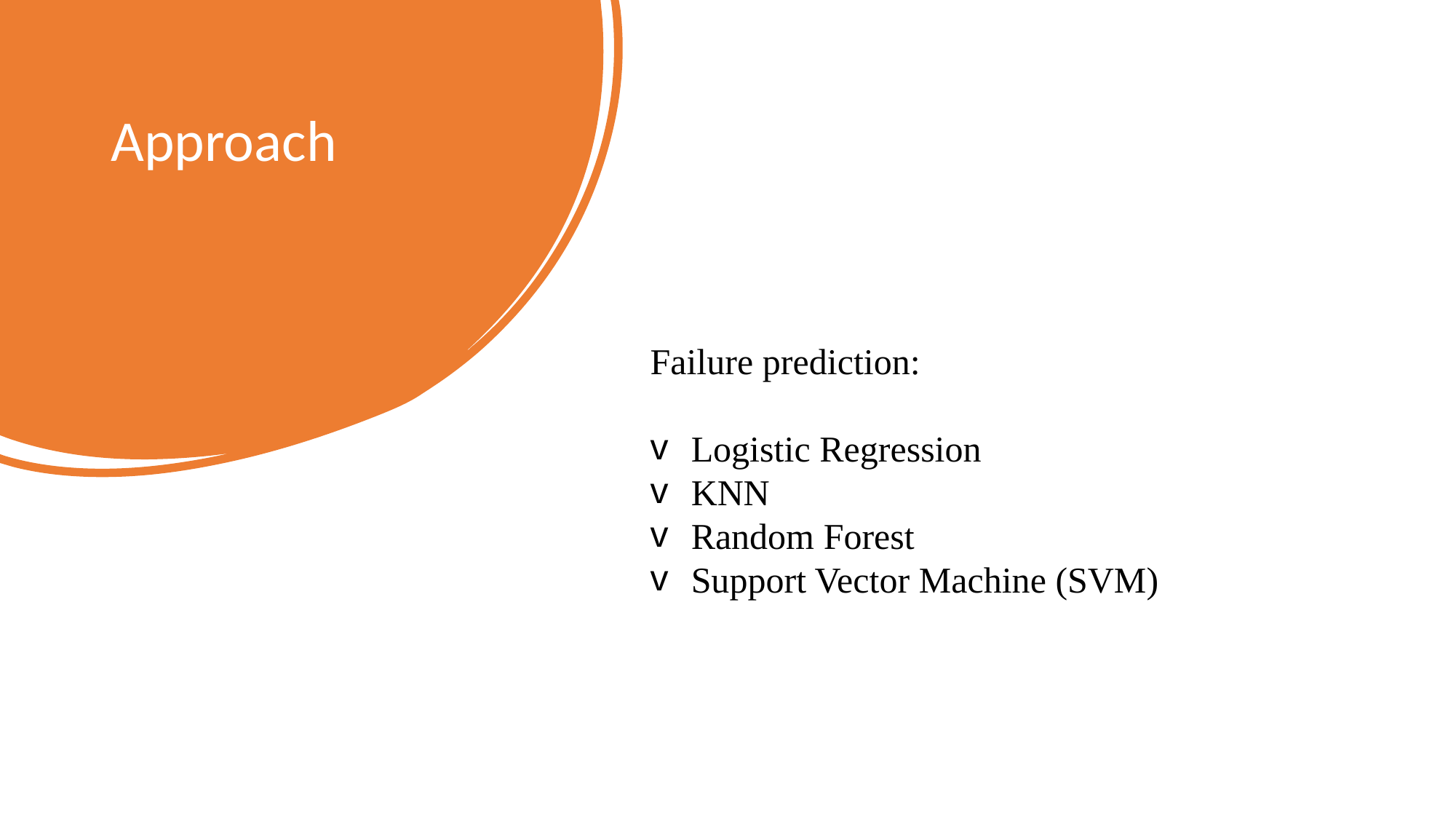

Approach
Failure prediction:

Logistic Regression
KNN
Random Forest
Support Vector Machine (SVM)